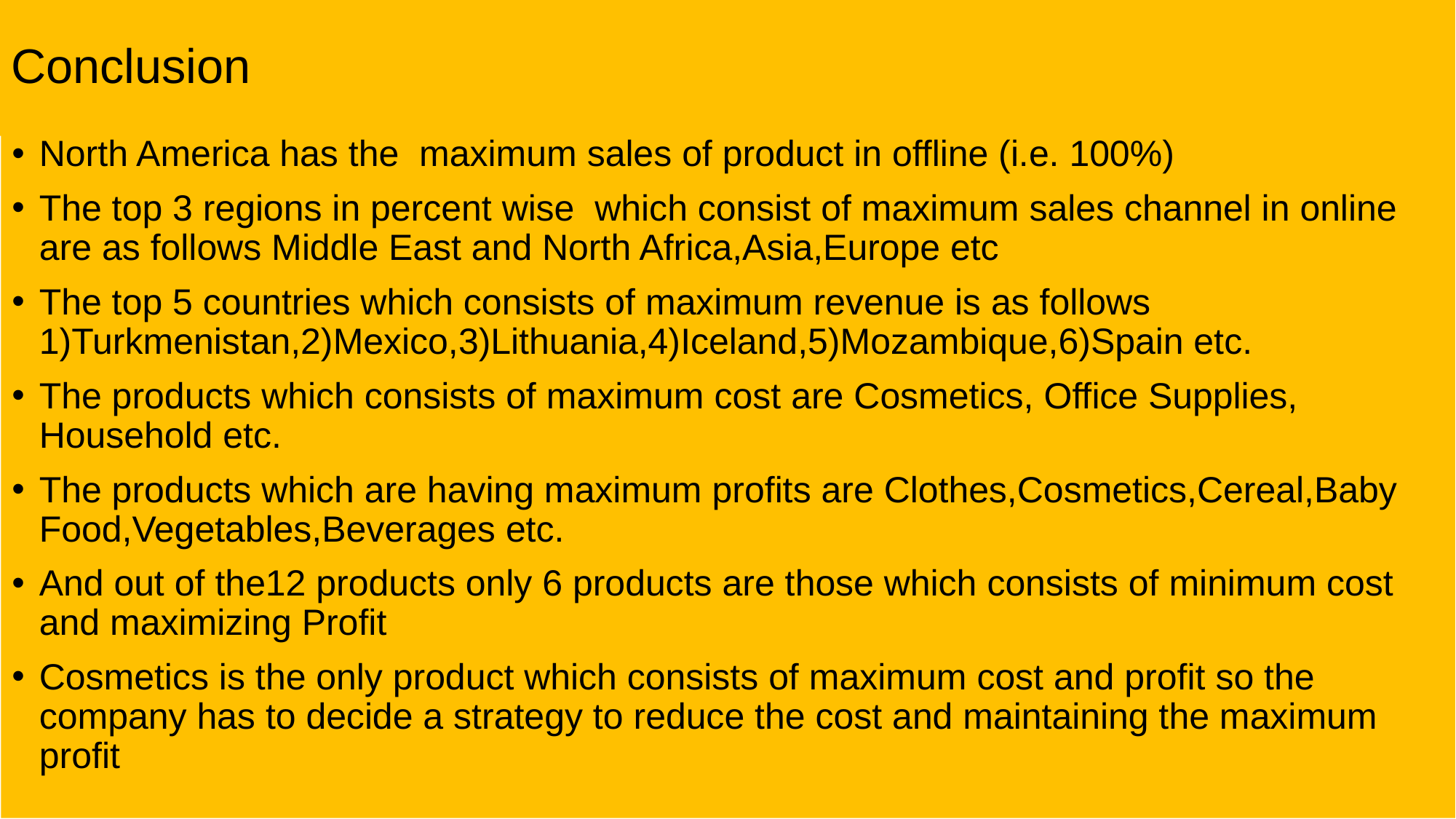

# Conclusion
North America has the  maximum sales of product in offline (i.e. 100%)
The top 3 regions in percent wise  which consist of maximum sales channel in online are as follows Middle East and North Africa,Asia,Europe etc
The top 5 countries which consists of maximum revenue is as follows 1)Turkmenistan,2)Mexico,3)Lithuania,4)Iceland,5)Mozambique,6)Spain etc.
The products which consists of maximum cost are Cosmetics, Office Supplies, Household etc.
The products which are having maximum profits are Clothes,Cosmetics,Cereal,Baby Food,Vegetables,Beverages etc.
And out of the12 products only 6 products are those which consists of minimum cost and maximizing Profit
Cosmetics is the only product which consists of maximum cost and profit so the company has to decide a strategy to reduce the cost and maintaining the maximum profit